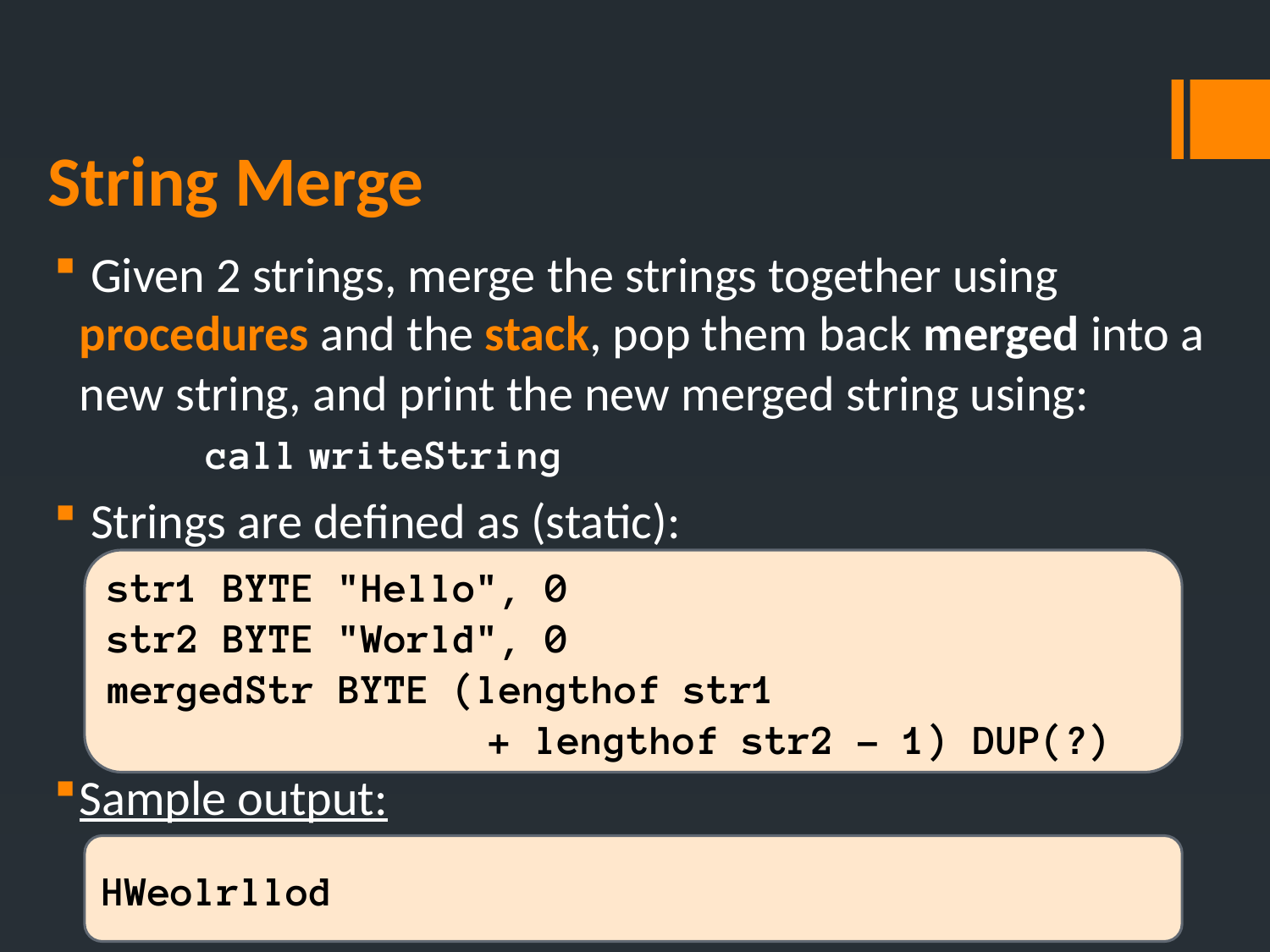

# String Merge
 Given 2 strings, merge the strings together using procedures and the stack, pop them back merged into a new string, and print the new merged string using:
	call writeString
 Strings are defined as (static):

Sample output:

str1 BYTE "Hello", 0
str2 BYTE "World", 0
mergedStr BYTE (lengthof str1
			+ lengthof str2 - 1) DUP(?)
HWeolrllod